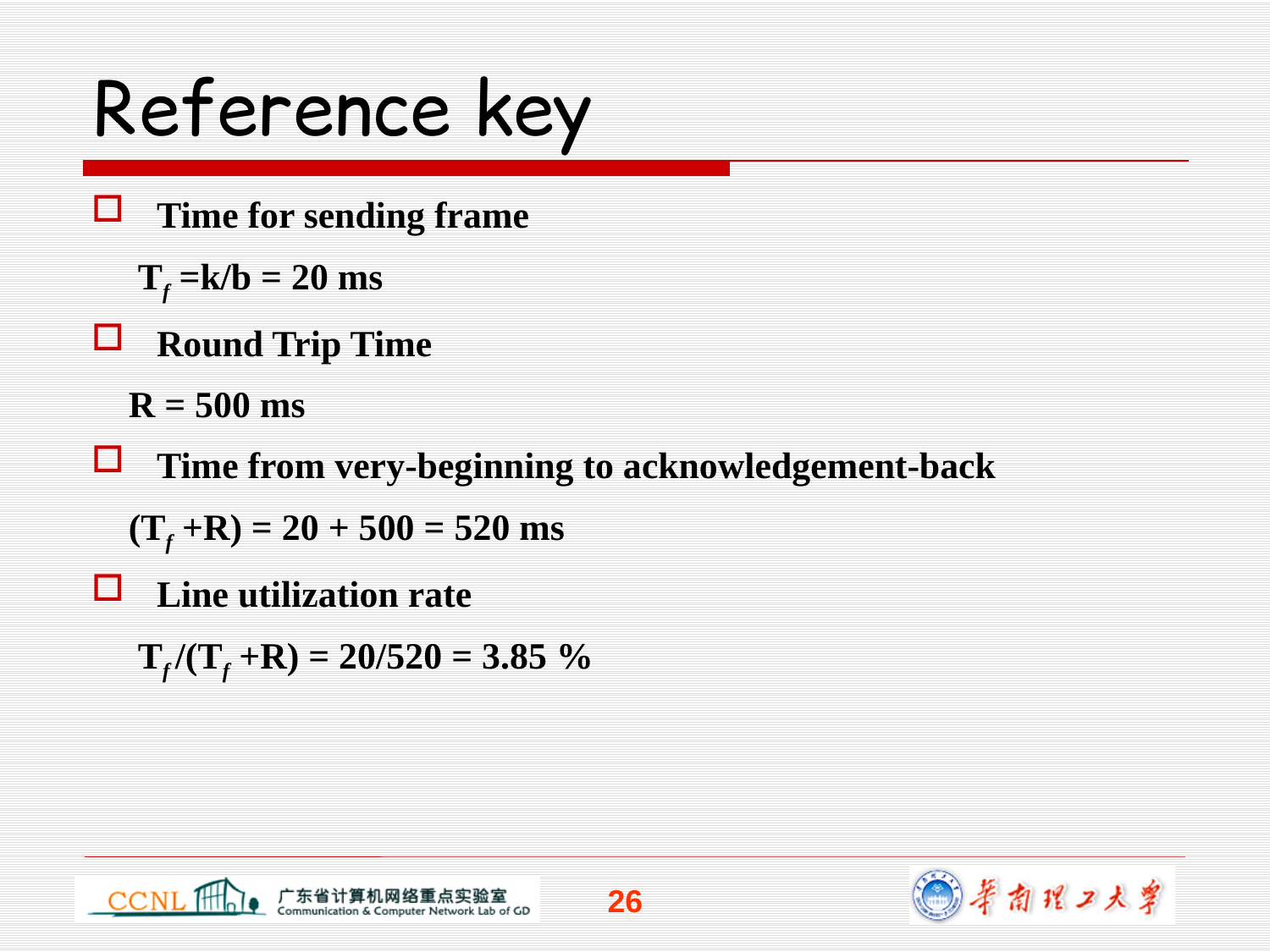

# Reference key
Time for sending frame
     Tf =k/b = 20 ms
Round Trip Time
    R = 500 ms
Time from very-beginning to acknowledgement-back
    (Tf +R) = 20 + 500 = 520 ms
Line utilization rate
     Tf /(Tf +R) = 20/520 = 3.85 %